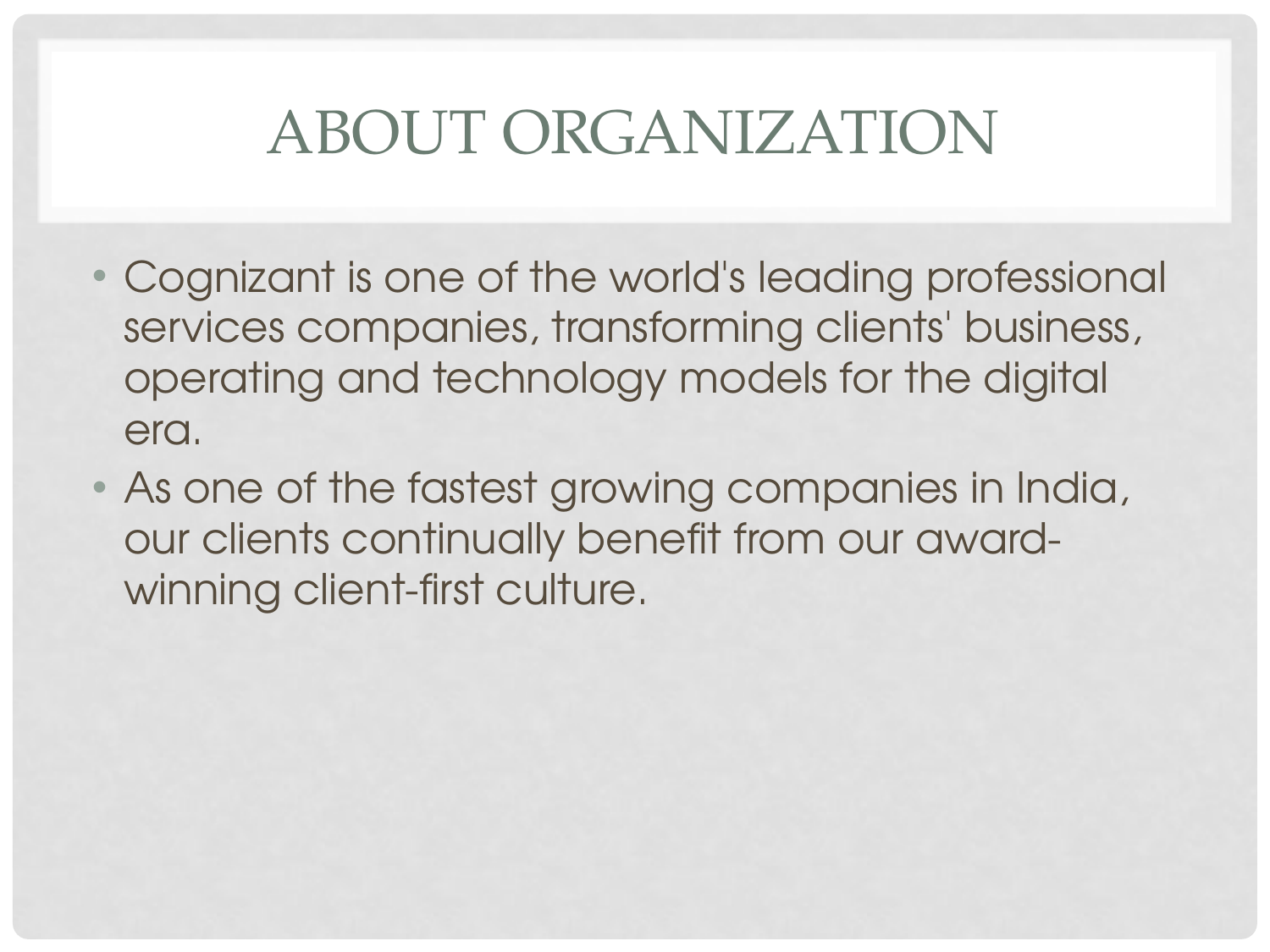

# ABOUT ORGANIzATION
Cognizant is one of the world's leading professional services companies, transforming clients'​ business, operating and technology models for the digital era.
As one of the fastest growing companies in India, our clients continually benefit from our award-winning client-first culture.